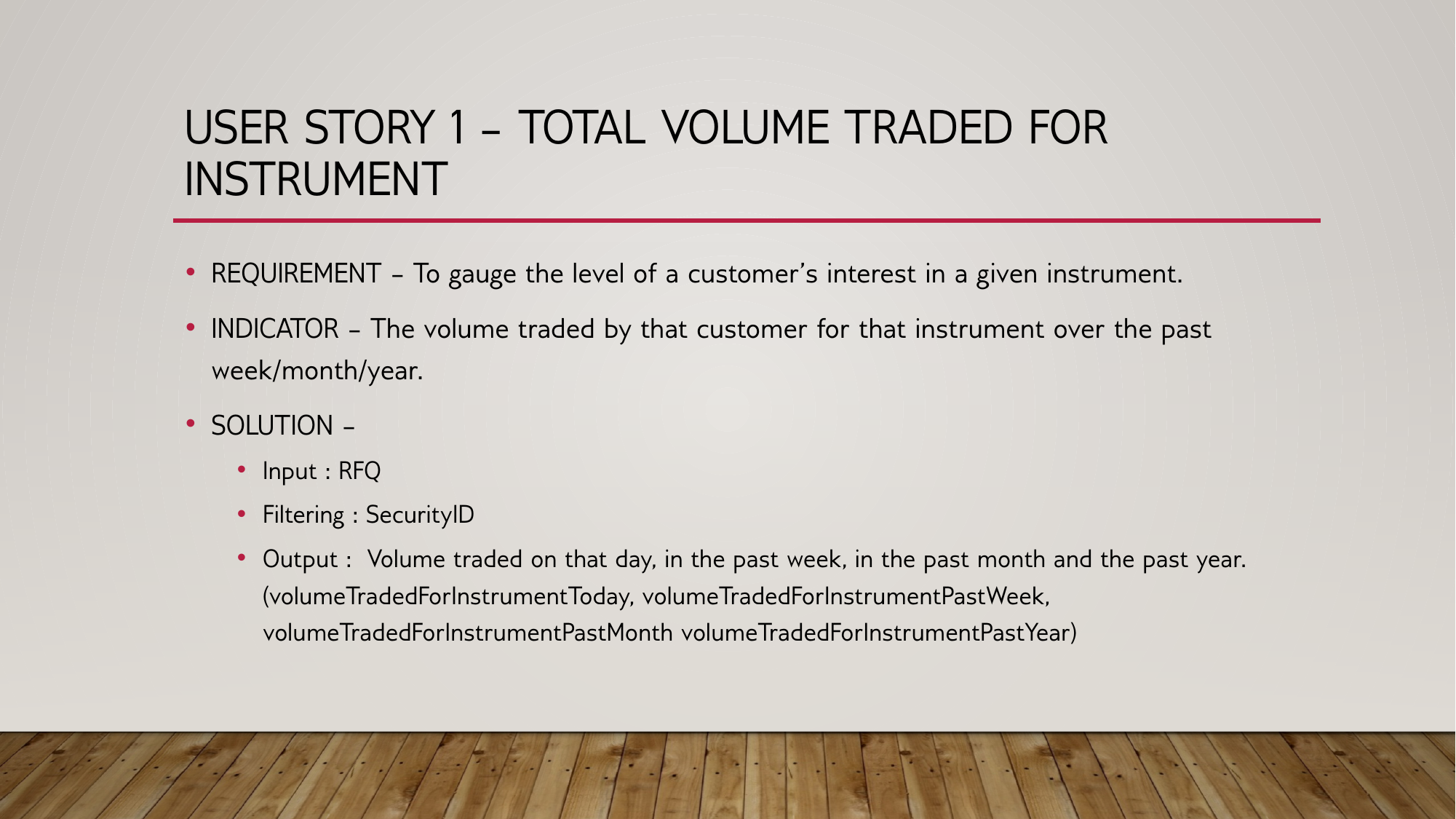

# User story 1 – TOTAL VOLUME TRADED FOR INSTRUMENT
REQUIREMENT – To gauge the level of a customer’s interest in a given instrument.
INDICATOR – The volume traded by that customer for that instrument over the past week/month/year.
SOLUTION –
Input : RFQ
Filtering : SecurityID
Output :  Volume traded on that day, in the past week, in the past month and the past year. (volumeTradedForInstrumentToday, volumeTradedForInstrumentPastWeek, volumeTradedForInstrumentPastMonth volumeTradedForInstrumentPastYear)